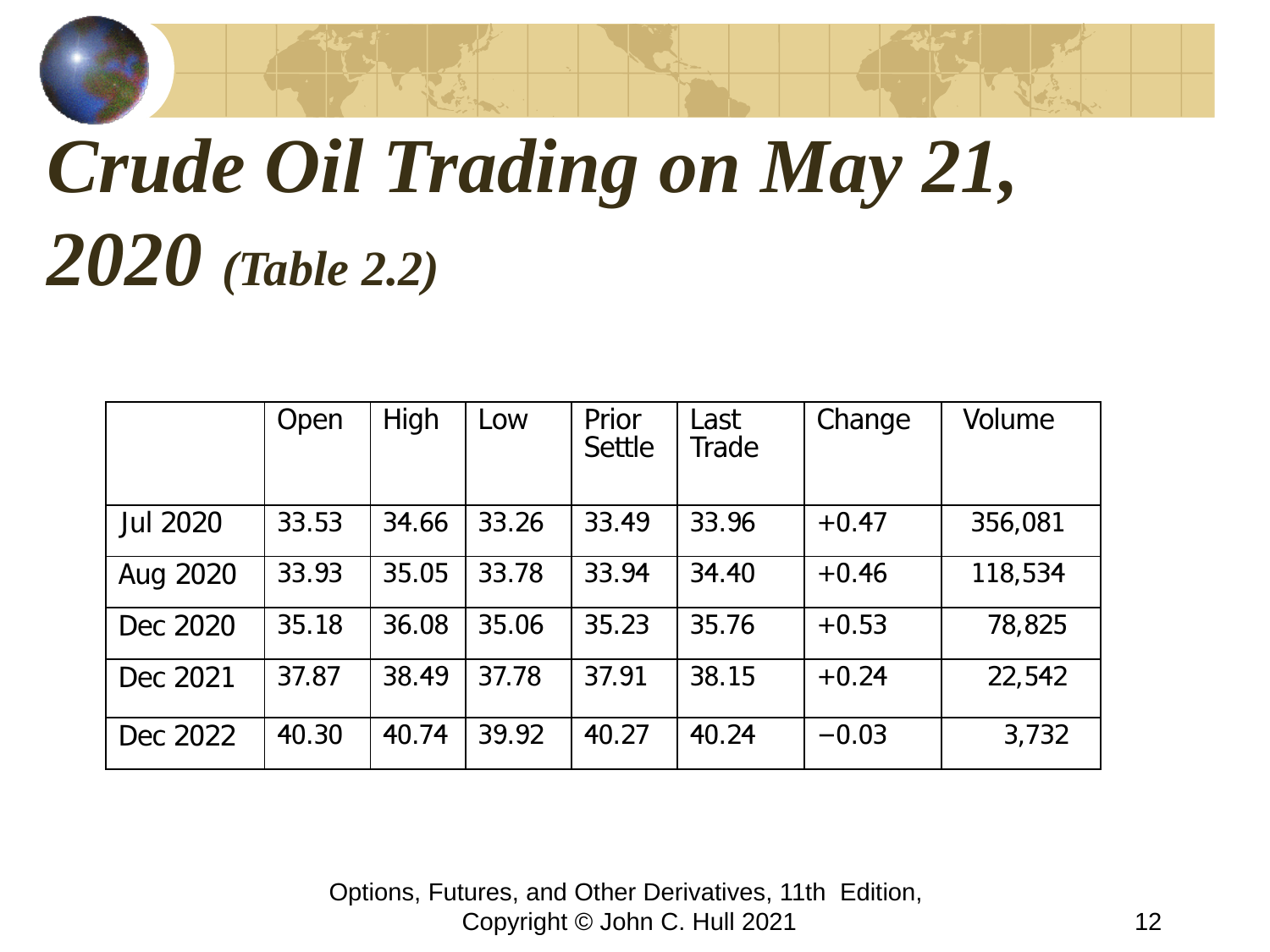

# Crude Oil Trading on May 21, 2020 (Table 2.2)
|  | Open | High | Low | Prior Settle | Last Trade | Change | Volume |
| --- | --- | --- | --- | --- | --- | --- | --- |
| Jul 2020 | 33.53 | 34.66 | 33.26 | 33.49 | 33.96 | +0.47 | 356,081 |
| Aug 2020 | 33.93 | 35.05 | 33.78 | 33.94 | 34.40 | +0.46 | 118,534 |
| Dec 2020 | 35.18 | 36.08 | 35.06 | 35.23 | 35.76 | +0.53 | 78,825 |
| Dec 2021 | 37.87 | 38.49 | 37.78 | 37.91 | 38.15 | +0.24 | 22,542 |
| Dec 2022 | 40.30 | 40.74 | 39.92 | 40.27 | 40.24 | −0.03 | 3,732 |
Options, Futures, and Other Derivatives, 11th  Edition,  Copyright © John C. Hull 2021
12